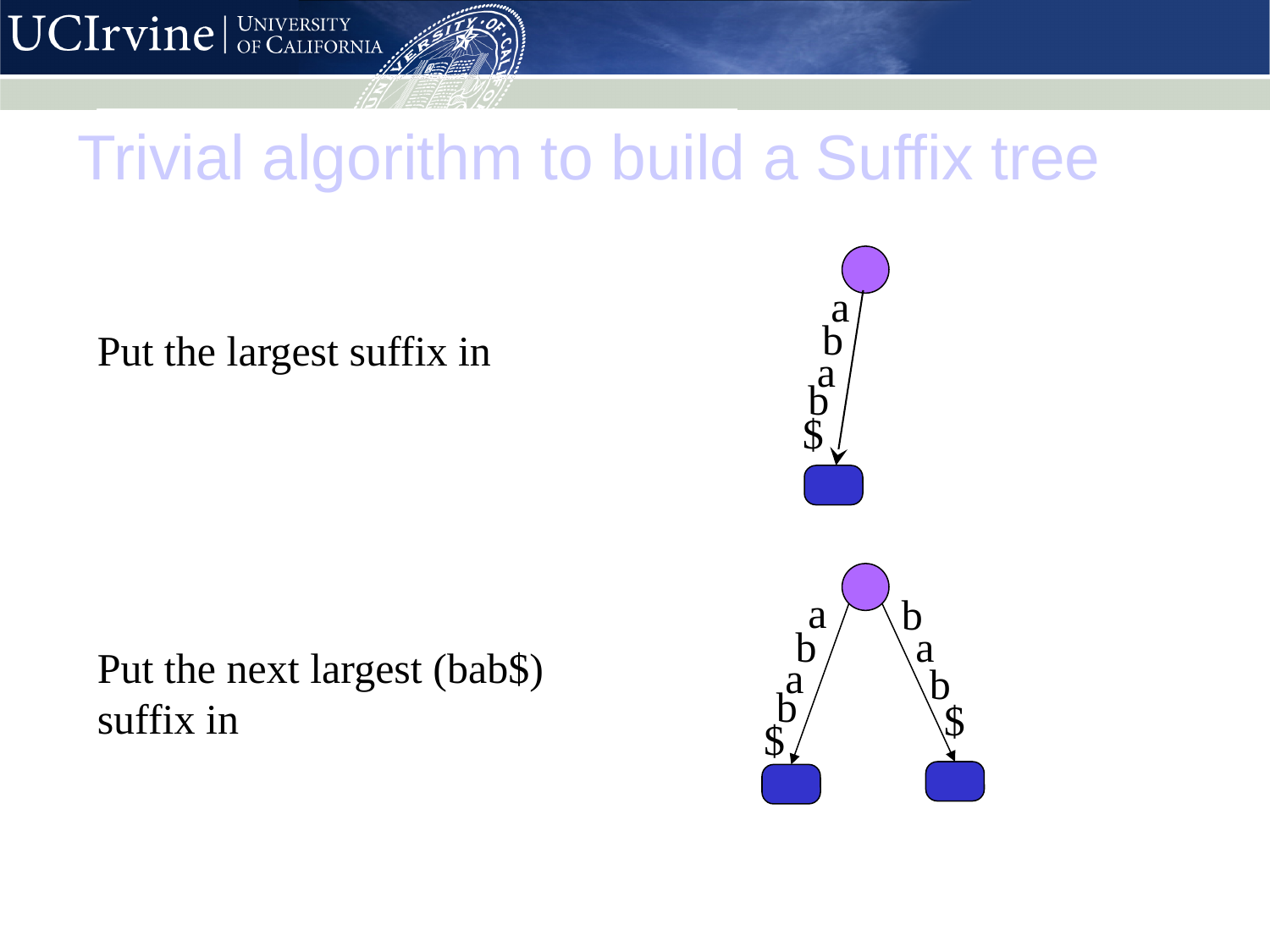

# Trivial algorithm to build a Suffix tree

a

b
Put the largest suffix in
a
b
$

a
b
b
a
Put the next largest (bab$) suffix in
a
b
b
$
$